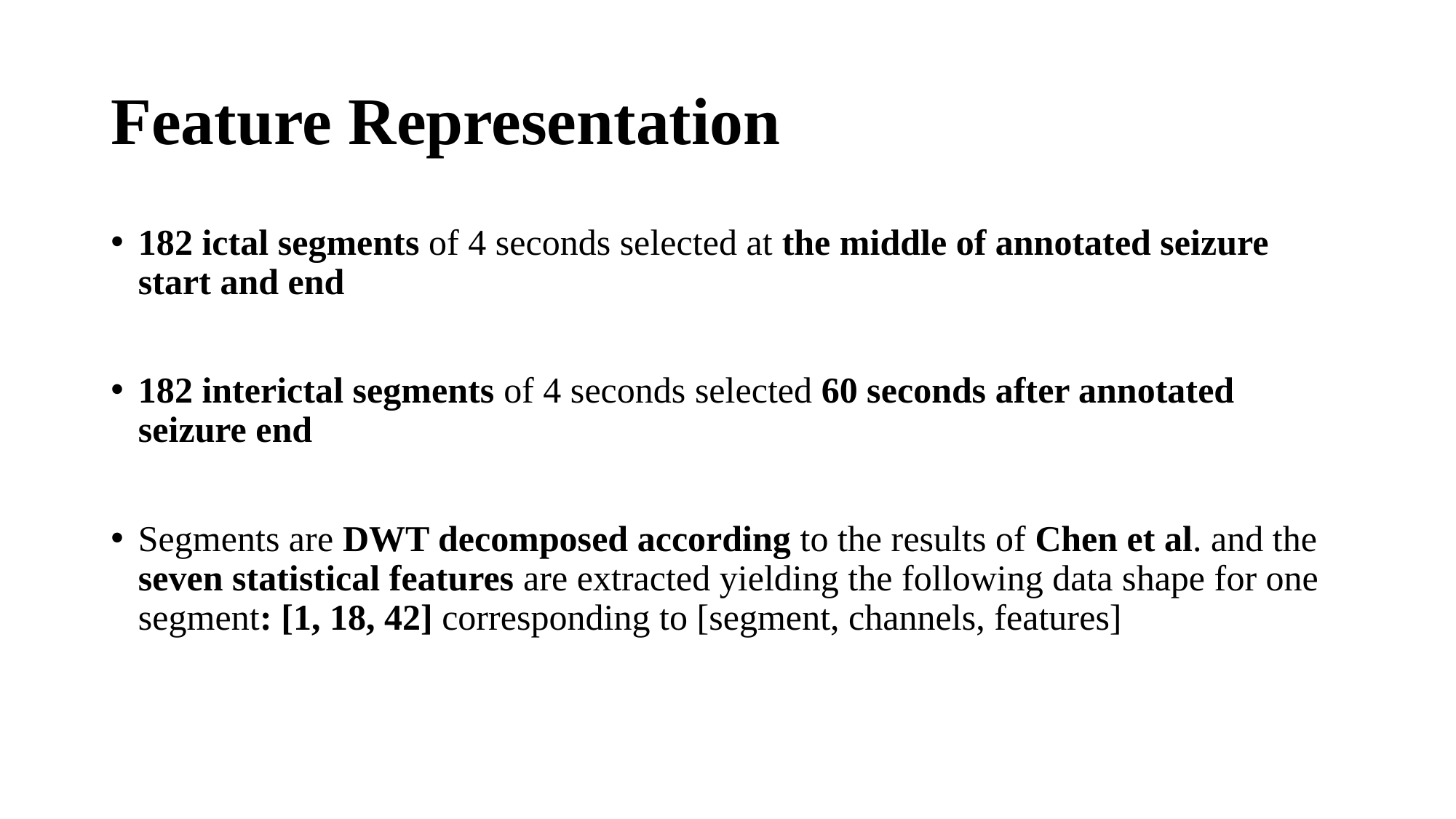

# Feature Representation
182 ictal segments of 4 seconds selected at the middle of annotated seizure start and end

182 interictal segments of 4 seconds selected 60 seconds after annotated seizure end

Segments are DWT decomposed according to the results of Chen et al. and the seven statistical features are extracted yielding the following data shape for one segment: [1, 18, 42] corresponding to [segment, channels, features]